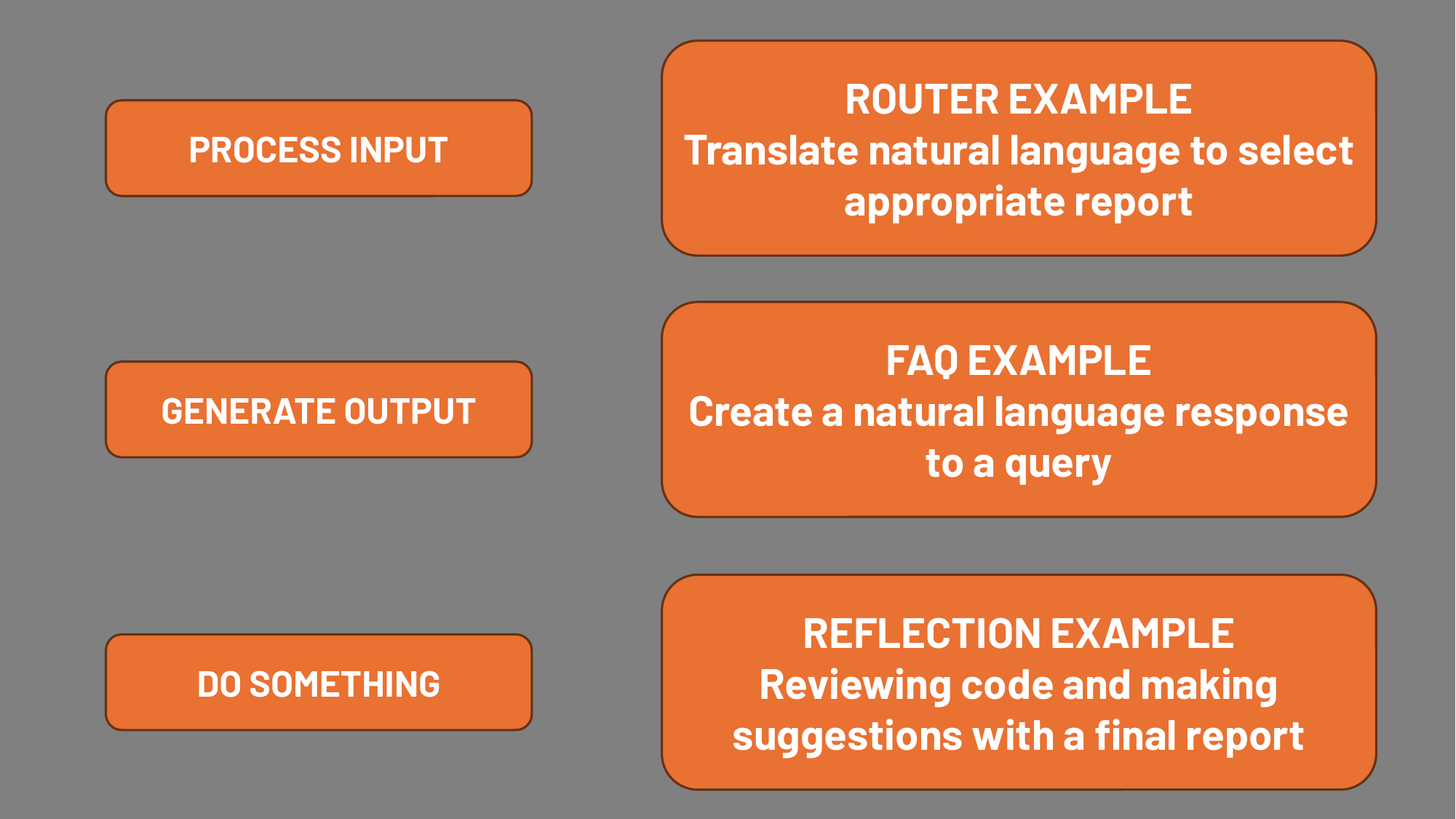

ROUTER EXAMPLE
Translate natural language to select appropriate report
PROCESS INPUT
FAQ EXAMPLE
Create a natural language response to a query
GENERATE OUTPUT
REFLECTION EXAMPLE
Reviewing code and making suggestions with a final report
DO SOMETHING